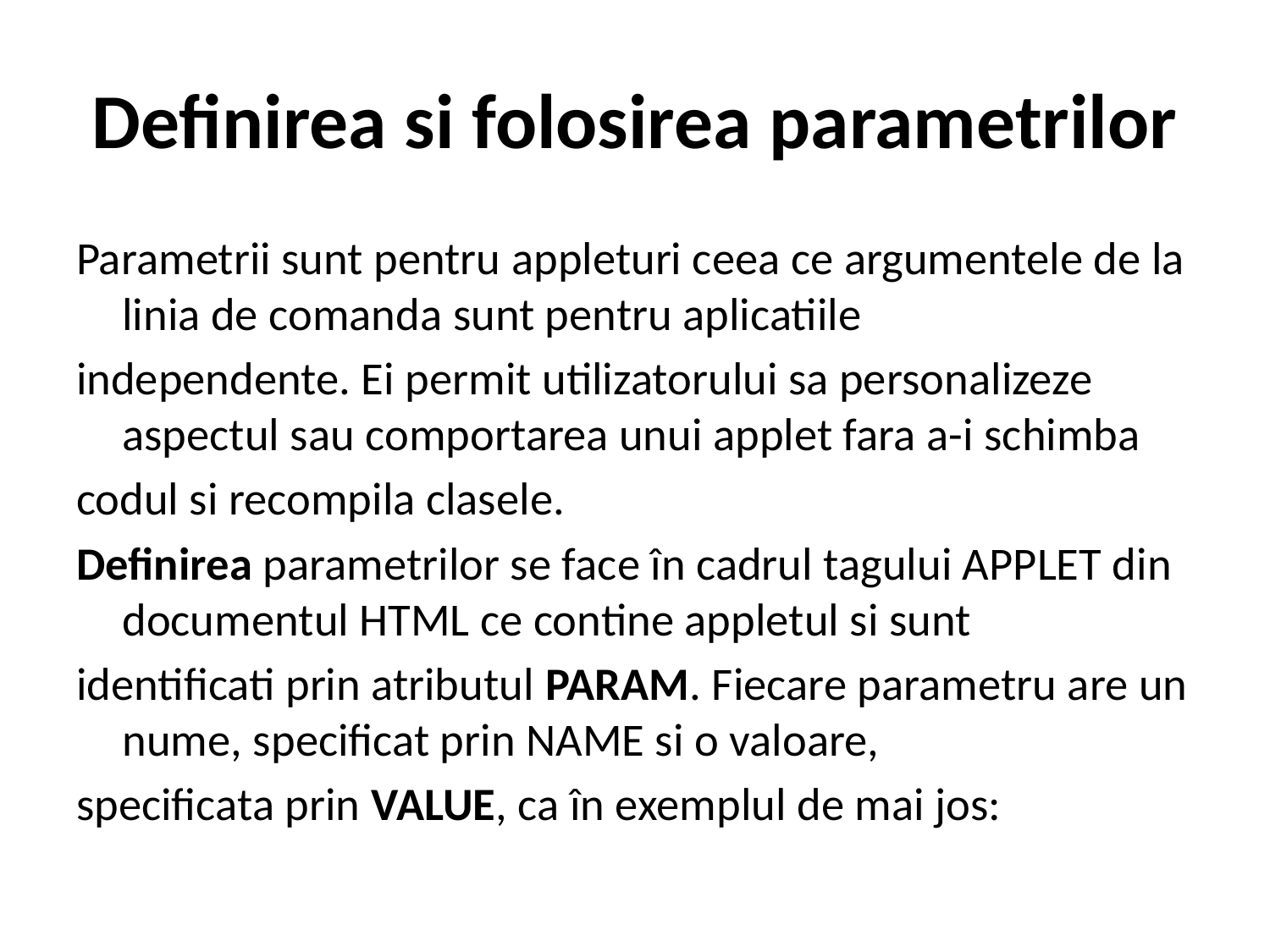

# Definirea si folosirea parametrilor
Parametrii sunt pentru appleturi ceea ce argumentele de la linia de comanda sunt pentru aplicatiile
independente. Ei permit utilizatorului sa personalizeze aspectul sau comportarea unui applet fara a-i schimba
codul si recompila clasele.
Definirea parametrilor se face în cadrul tagului APPLET din documentul HTML ce contine appletul si sunt
identificati prin atributul PARAM. Fiecare parametru are un nume, specificat prin NAME si o valoare,
specificata prin VALUE, ca în exemplul de mai jos: